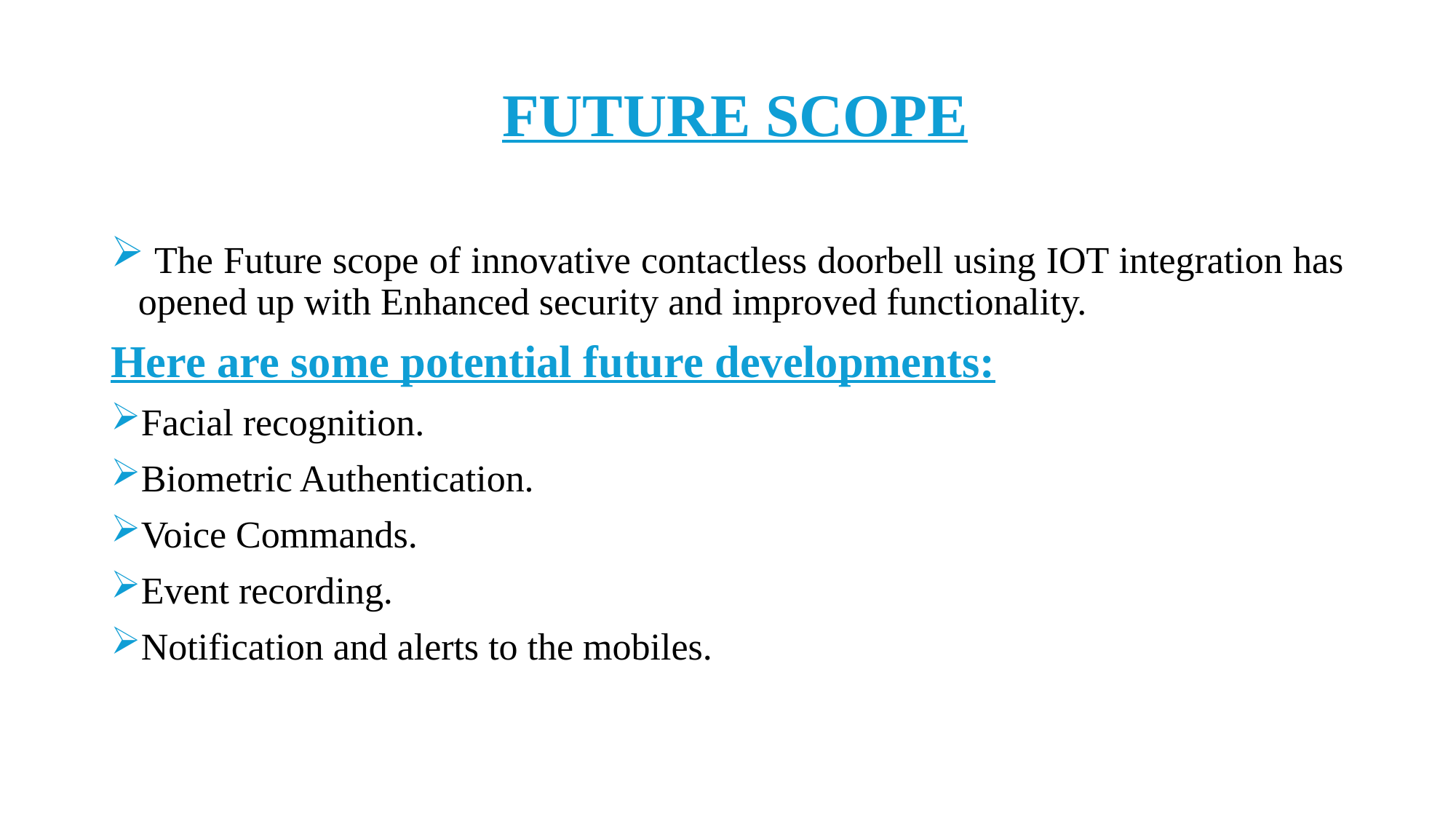

# FUTURE SCOPE
 The Future scope of innovative contactless doorbell using IOT integration has opened up with Enhanced security and improved functionality.
Here are some potential future developments:
Facial recognition.
Biometric Authentication.
Voice Commands.
Event recording.
Notification and alerts to the mobiles.